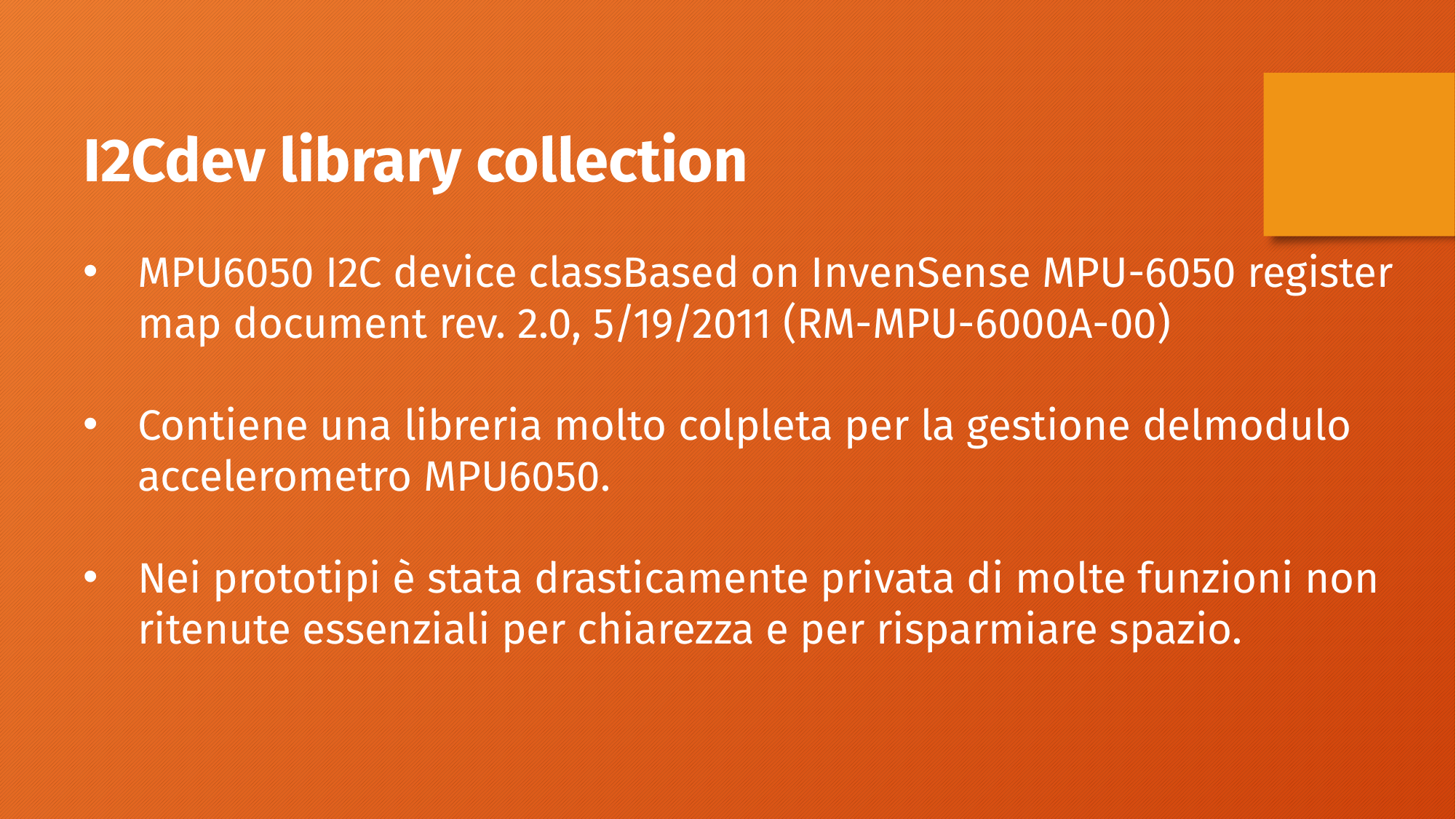

I2Cdev library collection

MPU6050 I2C device classBased on InvenSense MPU-6050 register map document rev. 2.0, 5/19/2011 (RM-MPU-6000A-00)

Contiene una libreria molto colpleta per la gestione delmodulo accelerometro MPU6050.

Nei prototipi è stata drasticamente privata di molte funzioni non ritenute essenziali per chiarezza e per risparmiare spazio.